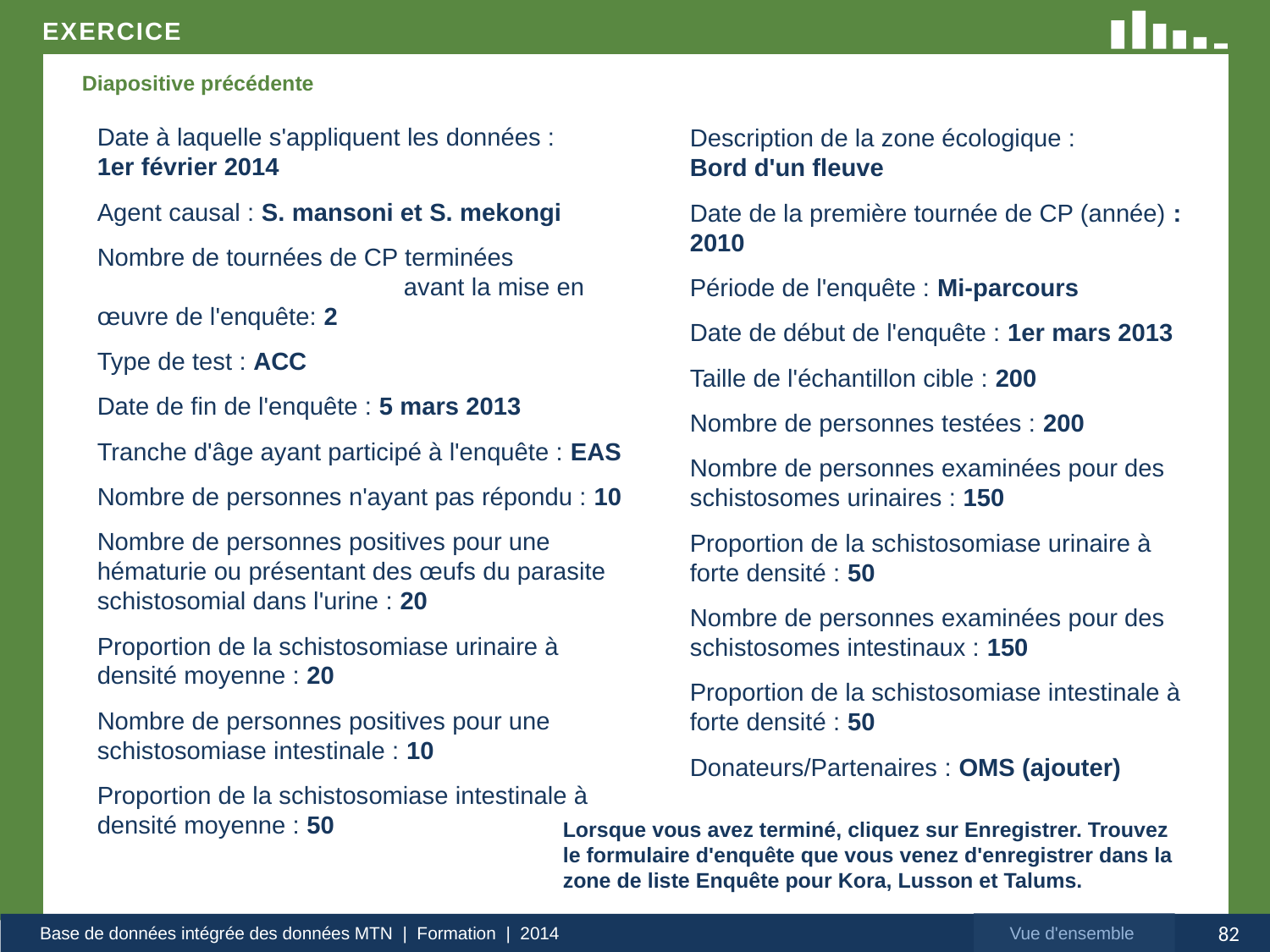

Date à laquelle s'appliquent les données :
1er février 2014
Agent causal : S. mansoni et S. mekongi
Nombre de tournées de CP terminées                                                               avant la mise en œuvre de l'enquête: 2
Type de test : ACC
Date de fin de l'enquête : 5 mars 2013
Tranche d'âge ayant participé à l'enquête : EAS
Nombre de personnes n'ayant pas répondu : 10
Nombre de personnes positives pour une hématurie ou présentant des œufs du parasite schistosomial dans l'urine : 20
Proportion de la schistosomiase urinaire à densité moyenne : 20
Nombre de personnes positives pour une schistosomiase intestinale : 10
Proportion de la schistosomiase intestinale à densité moyenne : 50
Description de la zone écologique :
Bord d'un fleuve
Date de la première tournée de CP (année) : 2010
Période de l'enquête : Mi-parcours
Date de début de l'enquête : 1er mars 2013
Taille de l'échantillon cible : 200
Nombre de personnes testées : 200
Nombre de personnes examinées pour des schistosomes urinaires : 150
Proportion de la schistosomiase urinaire à forte densité : 50
Nombre de personnes examinées pour des schistosomes intestinaux : 150
Proportion de la schistosomiase intestinale à forte densité : 50
Donateurs/Partenaires : OMS (ajouter)
Lorsque vous avez terminé, cliquez sur Enregistrer. Trouvez le formulaire d'enquête que vous venez d'enregistrer dans la zone de liste Enquête pour Kora, Lusson et Talums.